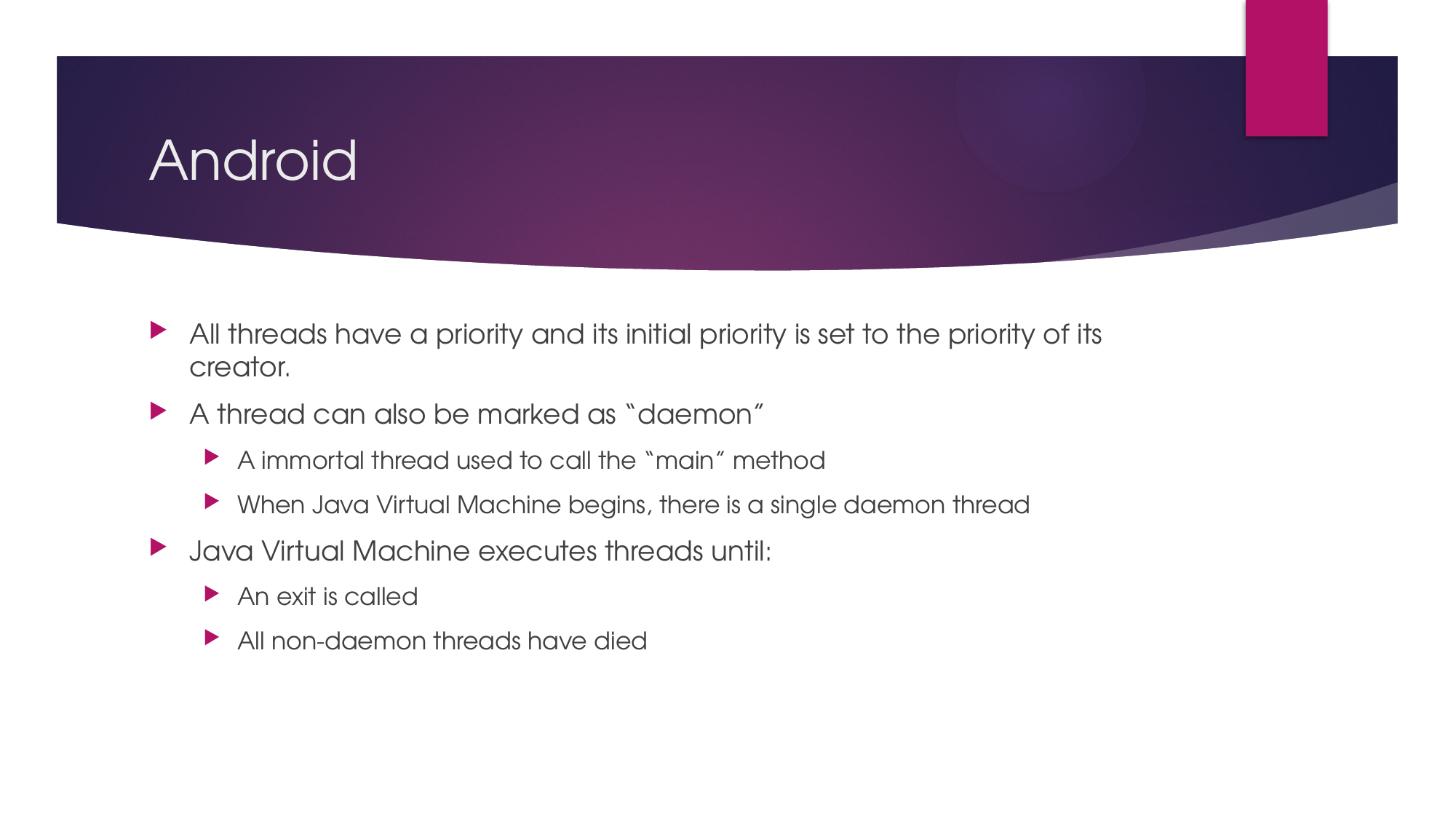

# Android
All threads have a priority and its initial priority is set to the priority of its creator.
A thread can also be marked as “daemon”
A immortal thread used to call the “main” method
When Java Virtual Machine begins, there is a single daemon thread
Java Virtual Machine executes threads until:
An exit is called
All non-daemon threads have died